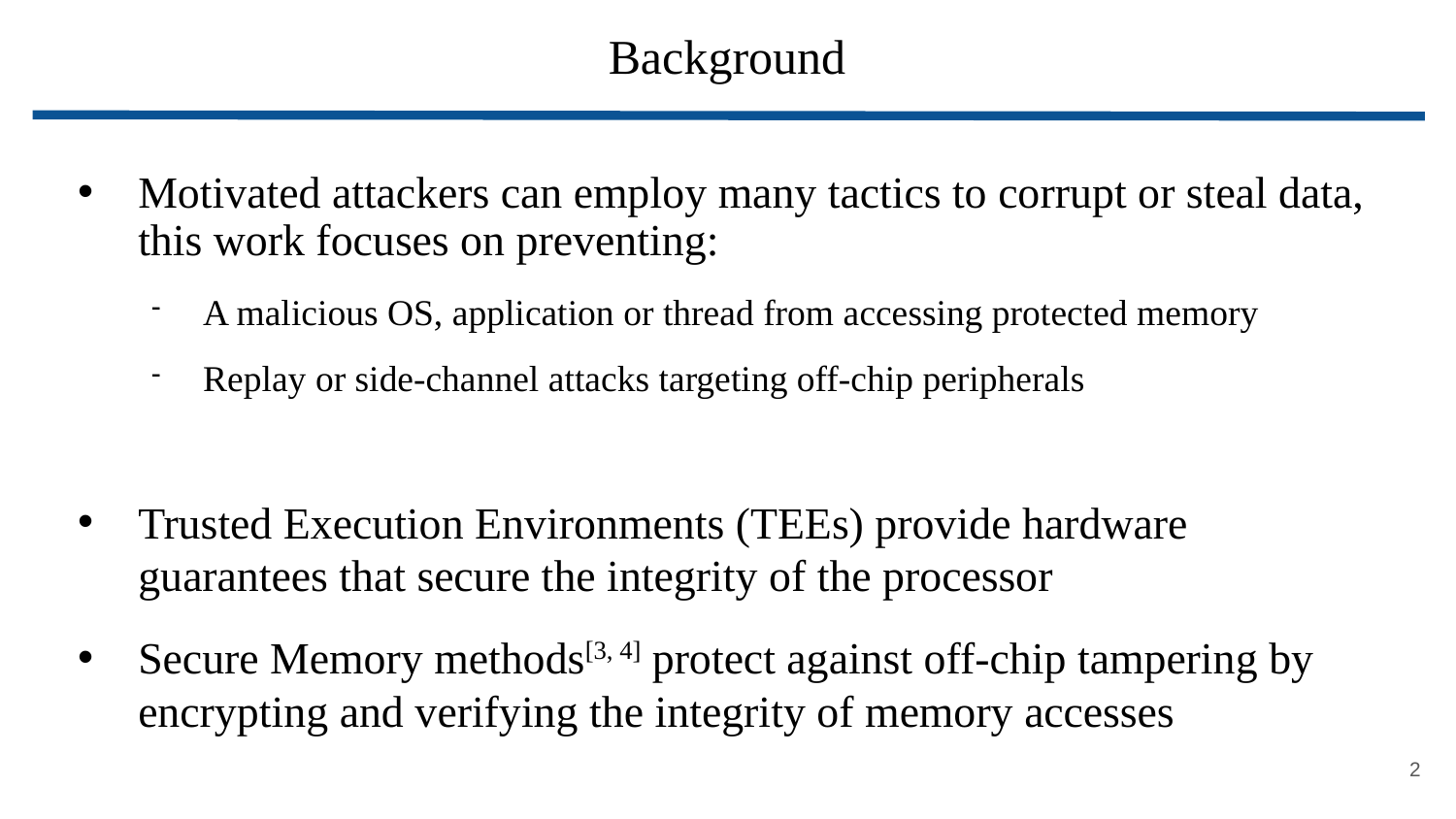

# Background

Motivated attackers can employ many tactics to corrupt or steal data, this work focuses on preventing:
A malicious OS, application or thread from accessing protected memory
Replay or side-channel attacks targeting off-chip peripherals

Trusted Execution Environments (TEEs) provide hardware guarantees that secure the integrity of the processor
Secure Memory methods[3, 4] protect against off-chip tampering by encrypting and verifying the integrity of memory accesses
2